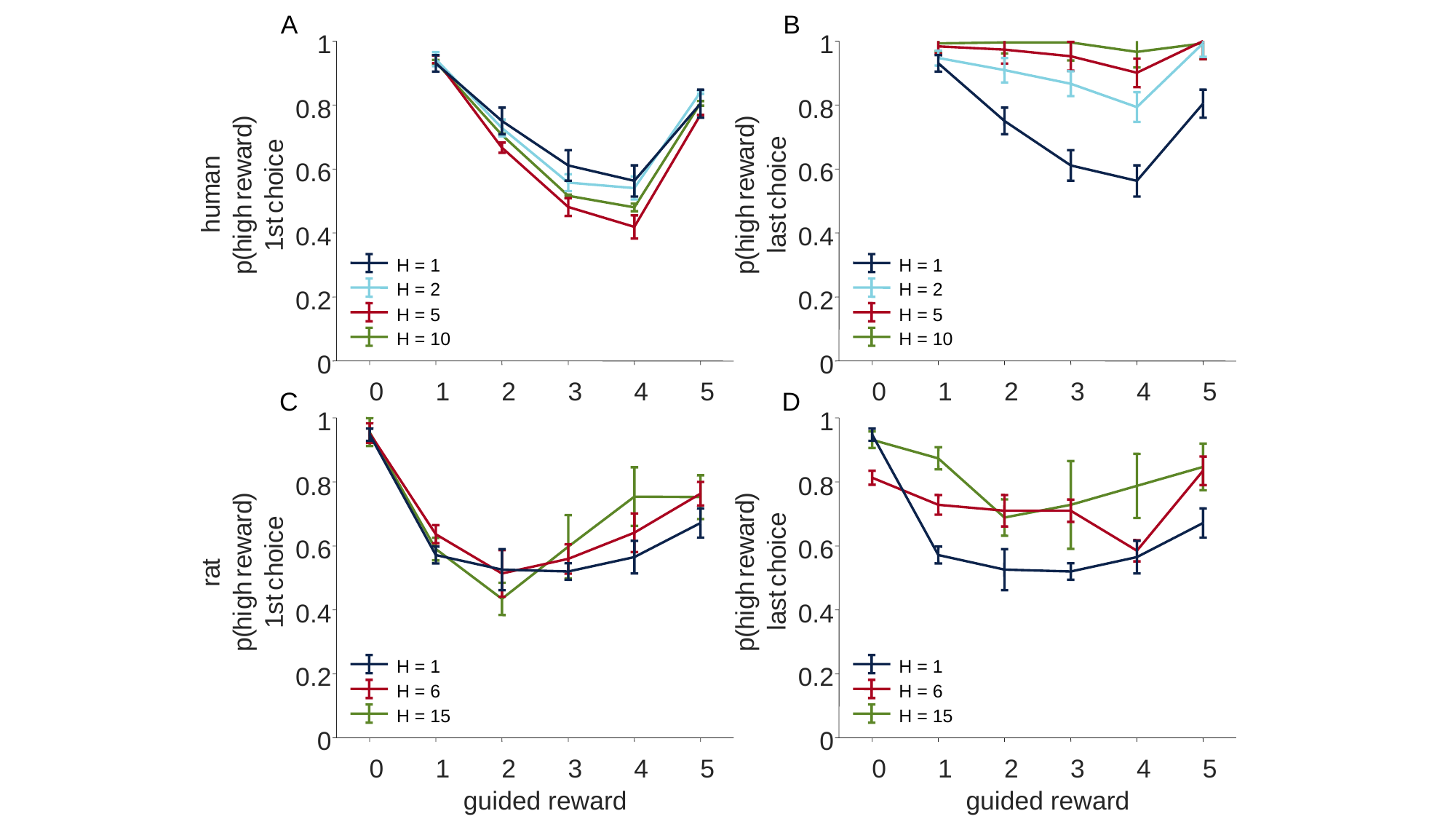

A
B
1
1

0.8
0.8

)
)

d
d

r
r
e

a
a

c

n

w
w
i

0.6
0.6
a
o

e
e

h
m

r
r

c

u
h
h

t

h
g

g

s

i
i
0.4
0.4
1

h
h
l

(

(
p
p
H = 1

H = 2

0.2
0.2

H = 5

H = 10

0
0

0
1
2
3
4
5
0
1
2
3
4
5

e

c
i

o

h

c

t
s
a
H = 1

H = 2

H = 5

H = 10

1

0.8

)

d

r
e
a

c

w
i
0.6

o

e

t

h
a
r

r
c
h

t

g
s
i
0.4

1
h

(
p
0.2

0

0
1
2
3
4
5
guided reward
C
D
1

0.8

)

d

r
e

a

c

i

w
0.6
o

e

h

r

c

h

t

g
s

i

0.4
a
h
l

(
p
H = 1
H = 1

0.2

H = 6

H = 6

H = 15
H = 15

0

0
1
2
3
4
5
guided reward